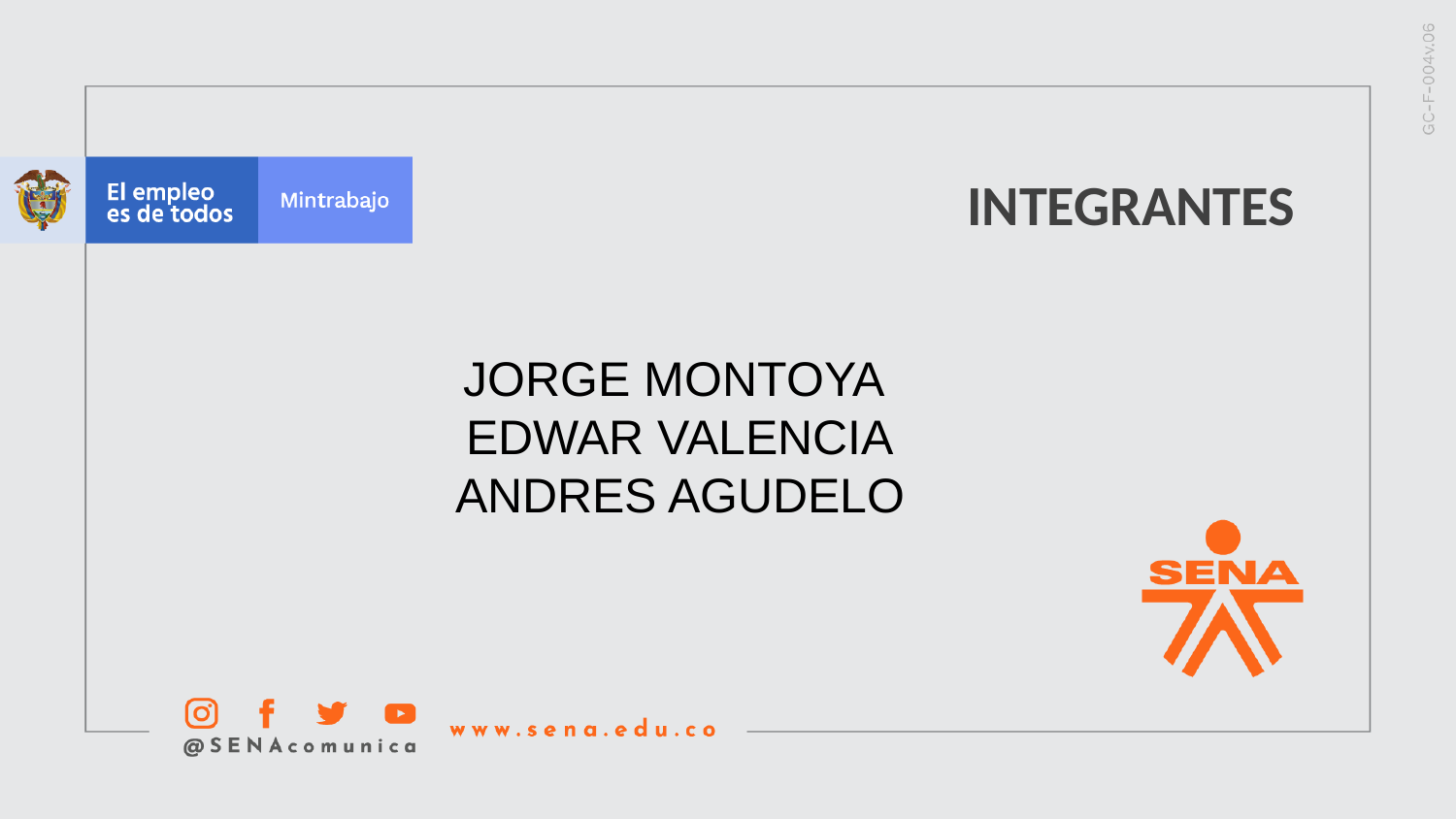

INTEGRANTES

JORGE MONTOYA
EDWAR VALENCIA
ANDRES AGUDELO